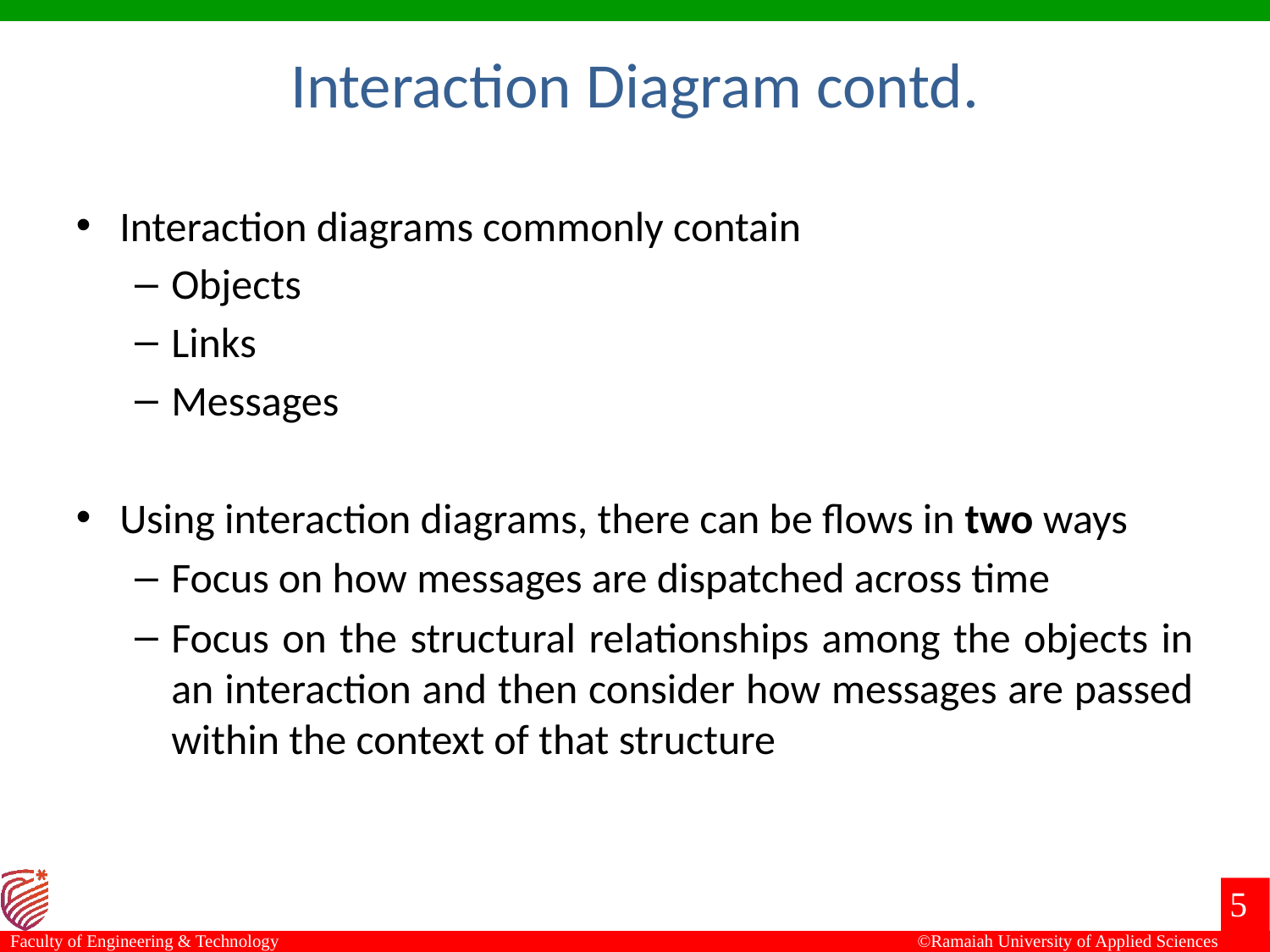

Interaction Diagram contd.
Interaction diagrams commonly contain
Objects
Links
Messages

Using interaction diagrams, there can be flows in two ways
Focus on how messages are dispatched across time
Focus on the structural relationships among the objects in an interaction and then consider how messages are passed within the context of that structure

5